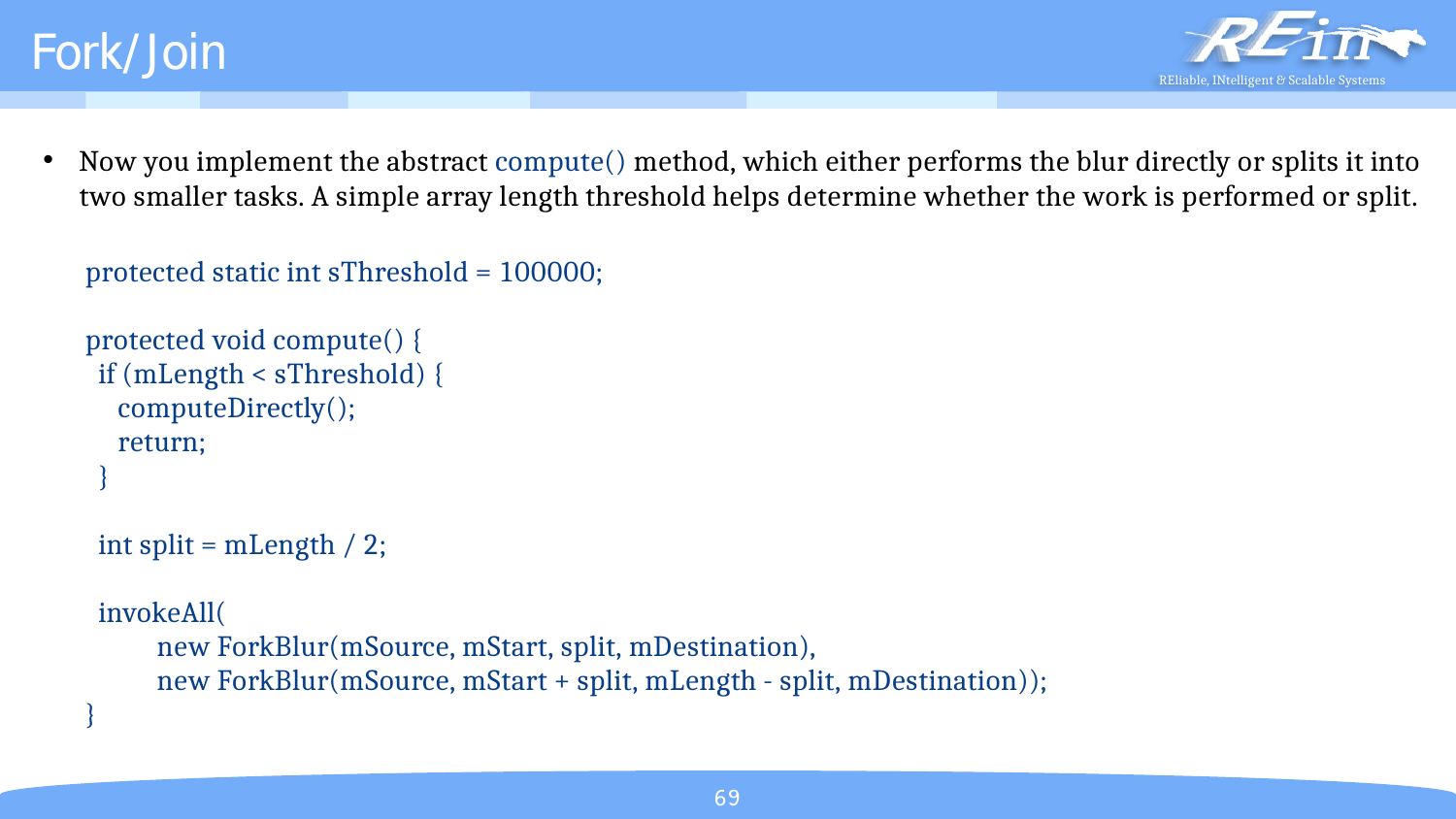

# Fork/Join
Now you implement the abstract compute() method, which either performs the blur directly or splits it into two smaller tasks. A simple array length threshold helps determine whether the work is performed or split.

protected static int sThreshold = 100000;

protected void compute() {
  if (mLength < sThreshold) {
     computeDirectly();
     return;
  }

  int split = mLength / 2;

  invokeAll(
           new ForkBlur(mSource, mStart, split, mDestination),
           new ForkBlur(mSource, mStart + split, mLength - split, mDestination));
}

69